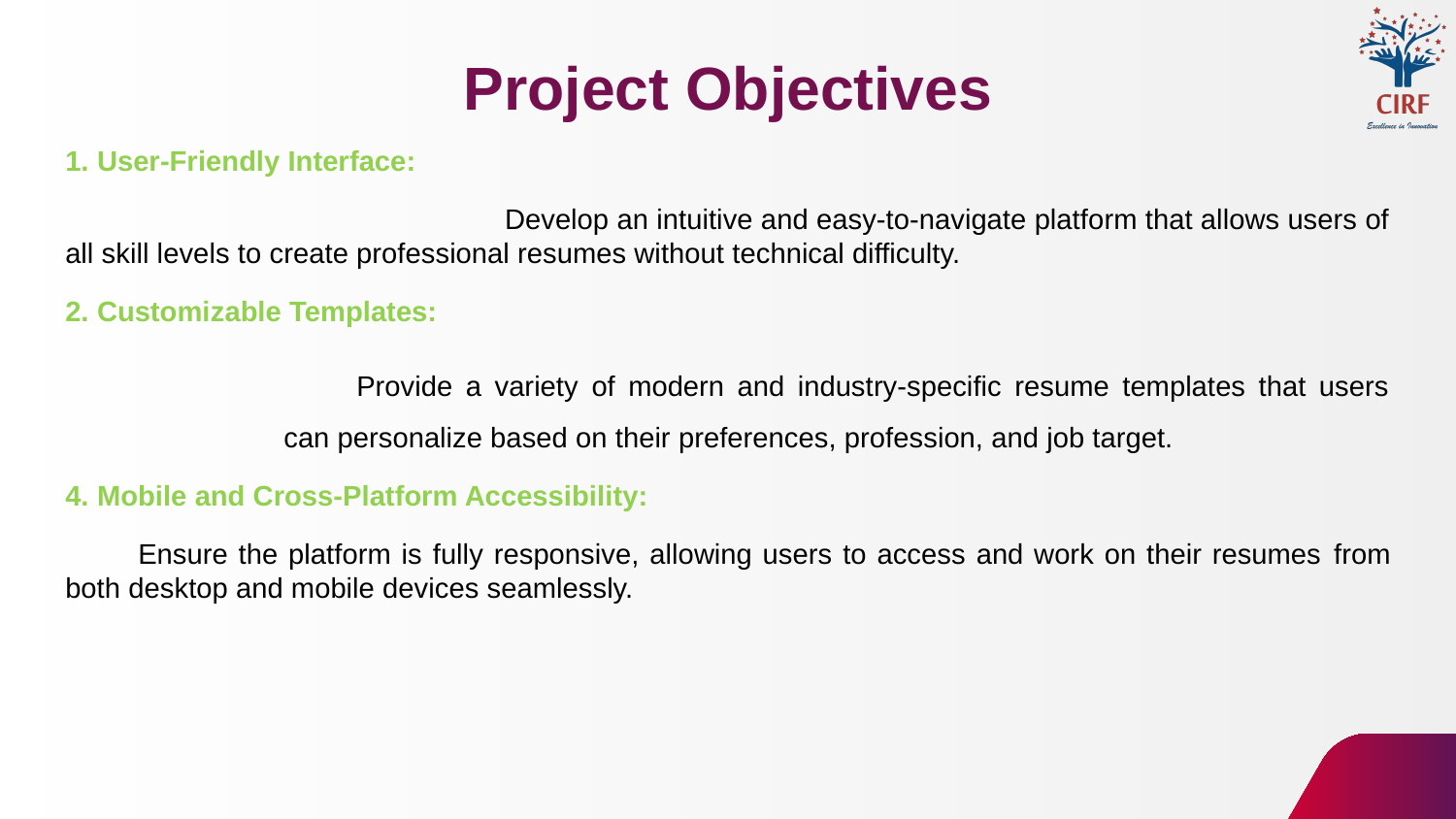

# Project Objectives
1. User-Friendly Interface:
                                                      Develop an intuitive and easy-to-navigate platform that allows users of all skill levels to create professional resumes without technical difficulty.
2. Customizable Templates:
Provide a variety of modern and industry-specific resume templates that users can personalize based on their preferences, profession, and job target.
4. Mobile and Cross-Platform Accessibility:
Ensure the platform is fully responsive, allowing users to access and work on their resumes from both desktop and mobile devices seamlessly.
4